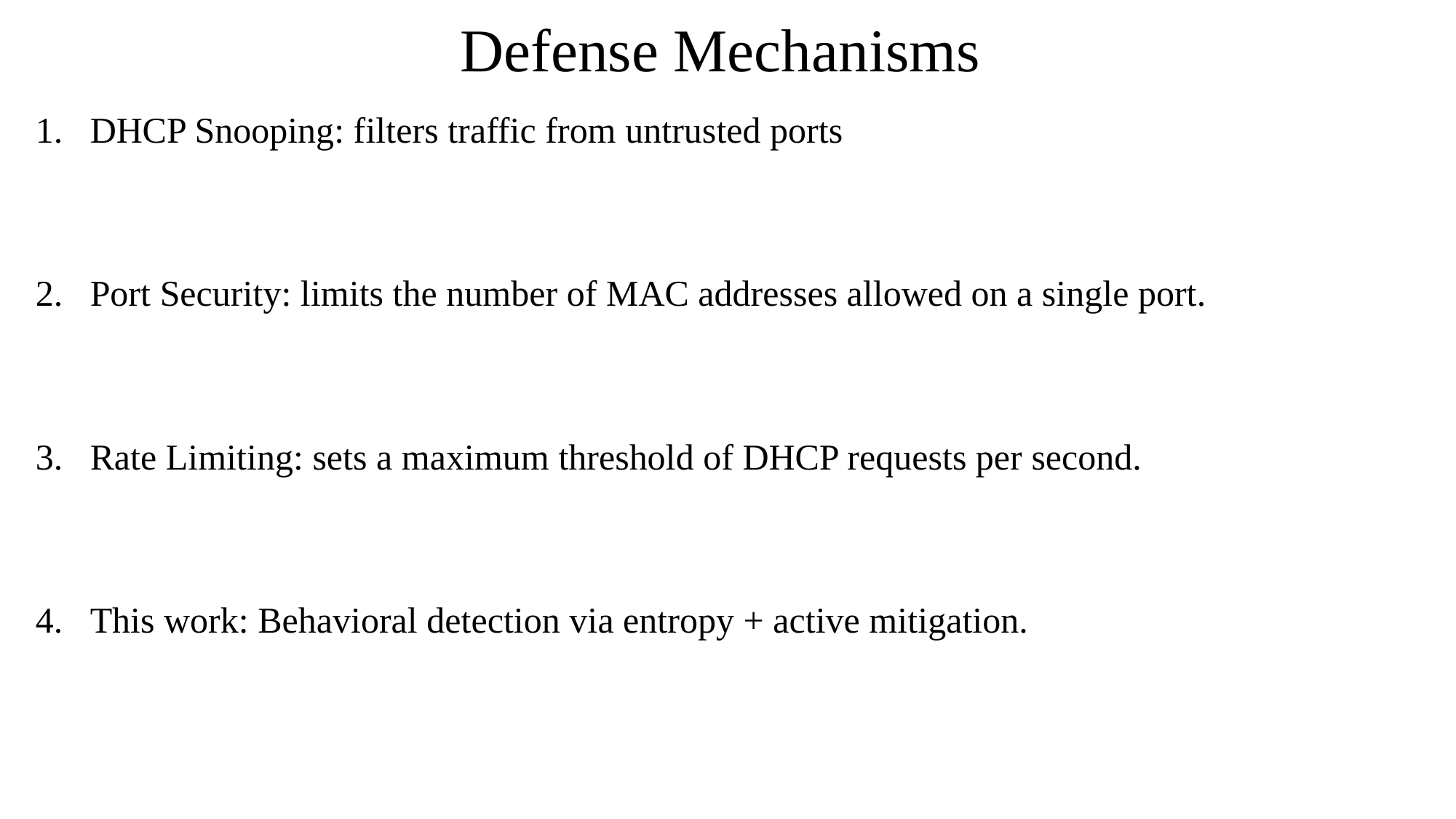

# Defense Mechanisms
DHCP Snooping: filters traffic from untrusted ports

Port Security: limits the number of MAC addresses allowed on a single port.

Rate Limiting: sets a maximum threshold of DHCP requests per second.

This work: Behavioral detection via entropy + active mitigation.